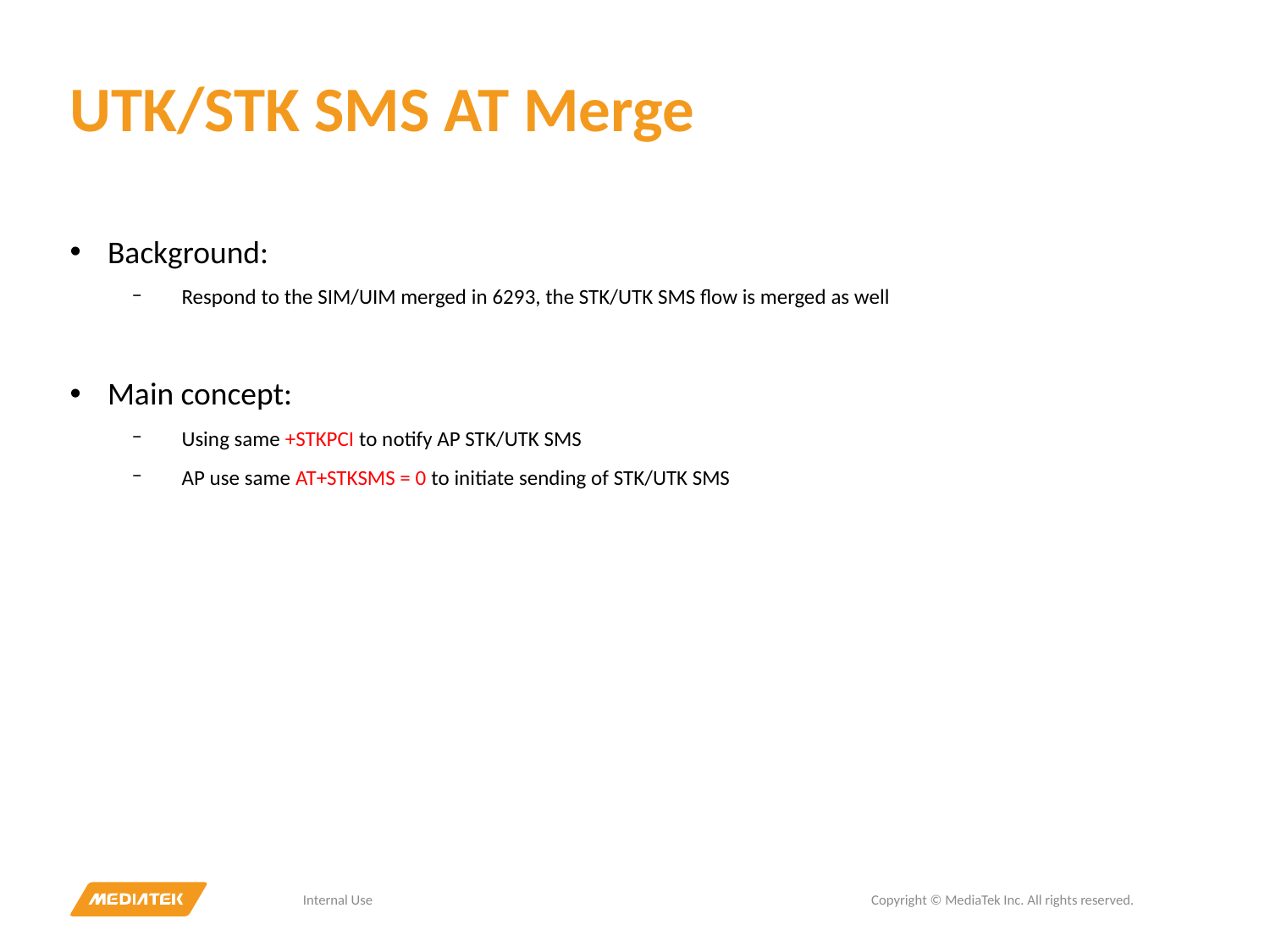

# UTK/STK SMS AT Merge
Background:
Respond to the SIM/UIM merged in 6293, the STK/UTK SMS flow is merged as well

Main concept:
Using same +STKPCI to notify AP STK/UTK SMS
AP use same AT+STKSMS = 0 to initiate sending of STK/UTK SMS

Internal Use
Copyright © MediaTek Inc. All rights reserved.